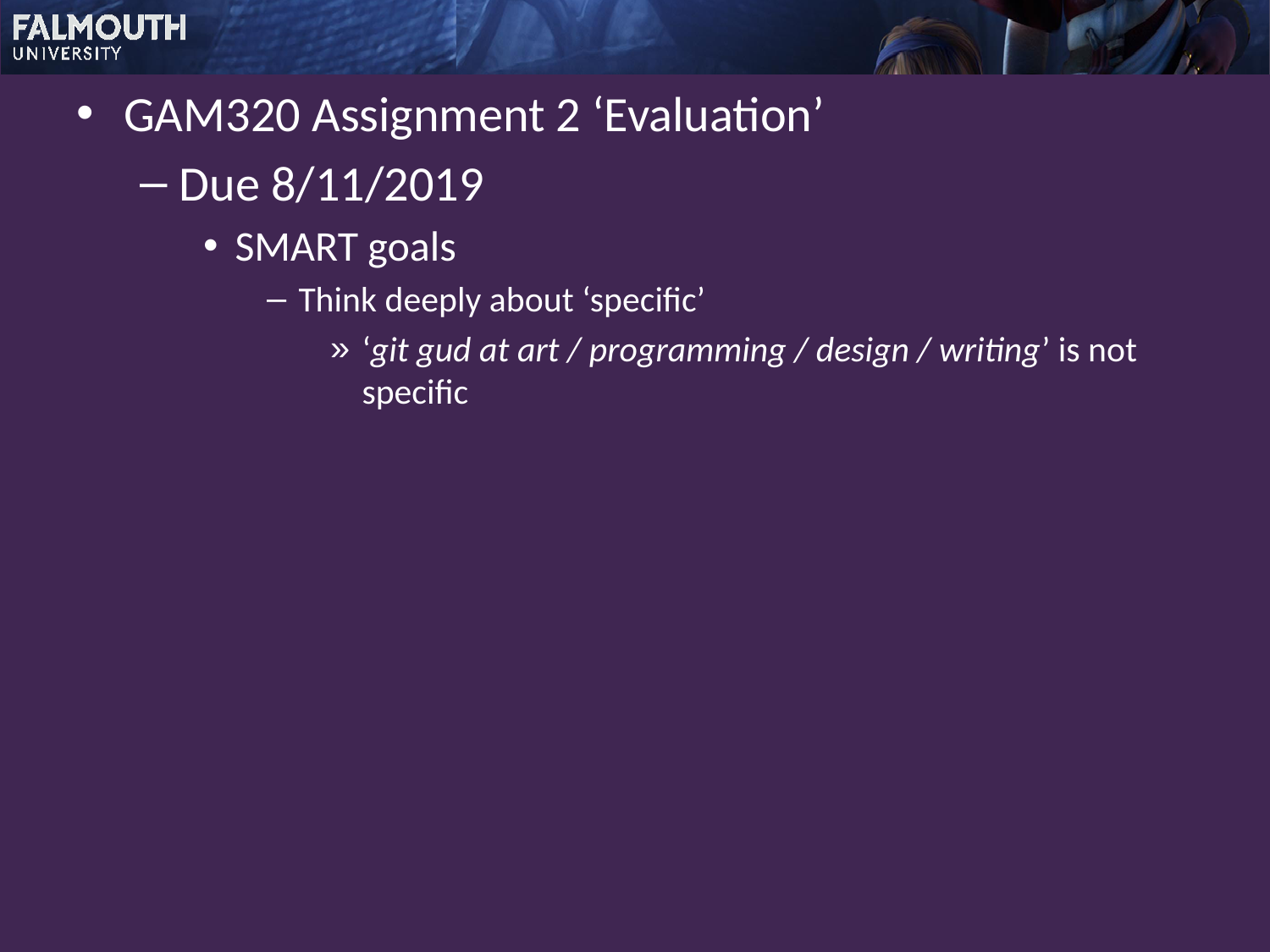

GAM320 Assignment 2 ‘Evaluation’
Due 8/11/2019
SMART goals
Think deeply about ‘specific’
‘git gud at art / programming / design / writing’ is not specific